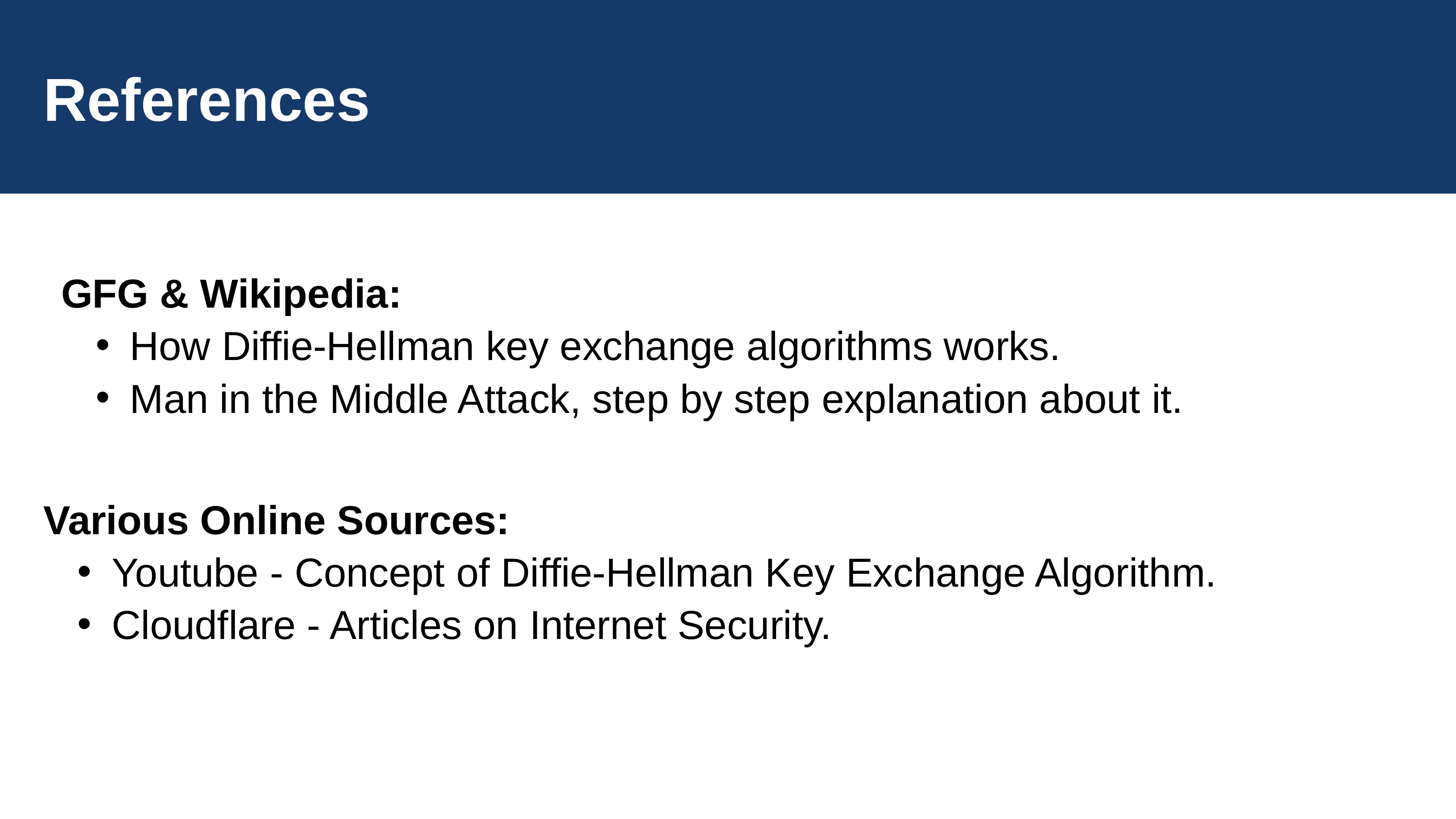

References
GFG & Wikipedia:
How Diffie-Hellman key exchange algorithms works.
Man in the Middle Attack, step by step explanation about it.
Various Online Sources:
Youtube - Concept of Diffie-Hellman Key Exchange Algorithm.
Cloudflare - Articles on Internet Security.